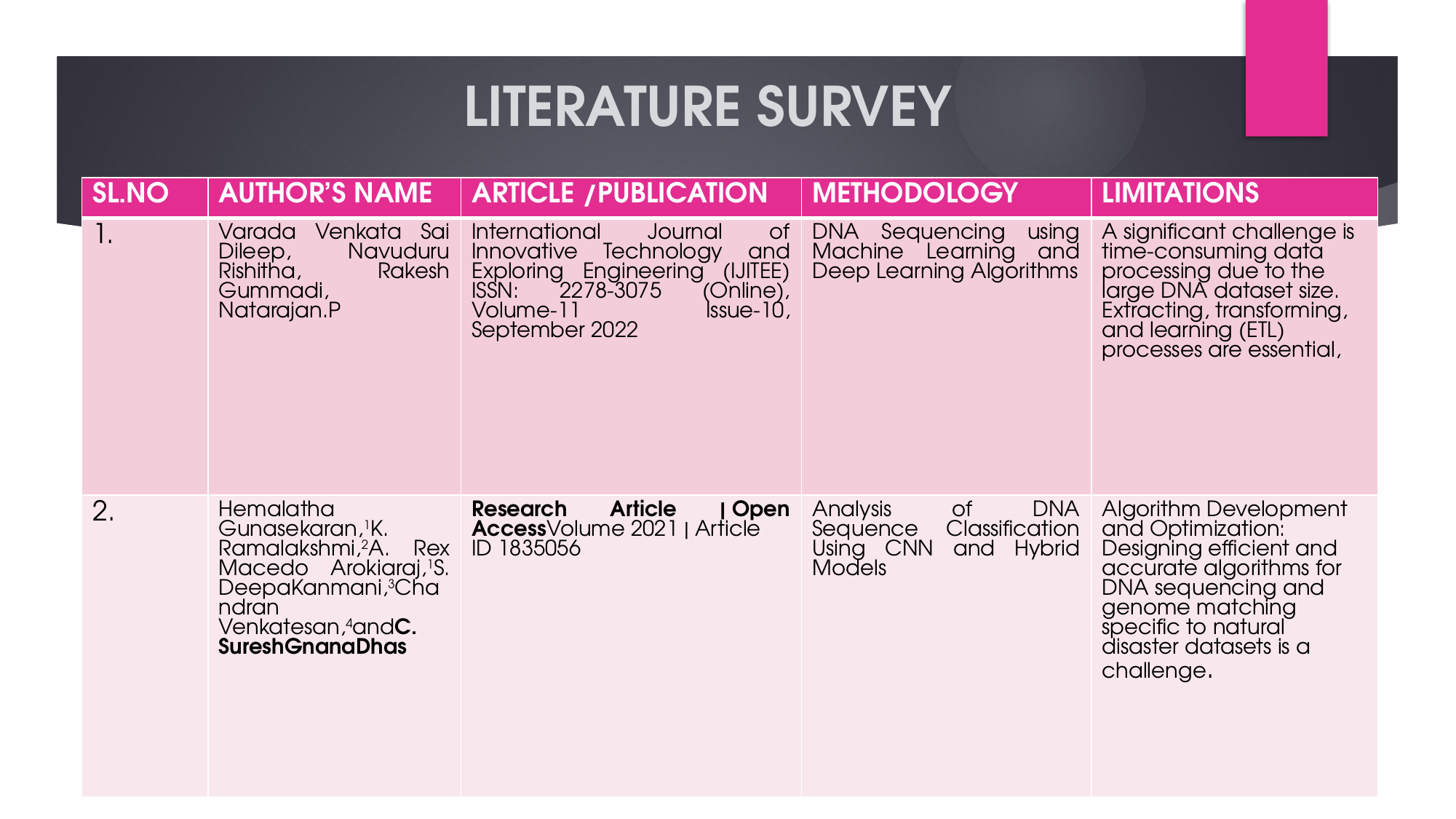

# LITERATURE SURVEY
| SL.NO | AUTHOR’S NAME | ARTICLE /PUBLICATION | METHODOLOGY | LIMITATIONS |
| --- | --- | --- | --- | --- |
| 1. | Varada Venkata Sai Dileep, Navuduru Rishitha, Rakesh Gummadi, Natarajan.P | International Journal of Innovative Technology and Exploring Engineering (IJITEE) ISSN: 2278-3075 (Online), Volume-11 Issue-10, September 2022 | DNA Sequencing using Machine Learning and Deep Learning Algorithms | A significant challenge is time-consuming data processing due to the large DNA dataset size. Extracting, transforming, and learning (ETL) processes are essential, |
| 2. | Hemalatha Gunasekaran,1K. Ramalakshmi,2A. Rex Macedo Arokiaraj,1S. DeepaKanmani,3Chandran Venkatesan,4andC. SureshGnanaDhas | Research Article | Open AccessVolume 2021 | Article ID 1835056 | Analysis of DNA Sequence Classification Using CNN and Hybrid Models | Algorithm Development and Optimization: Designing efficient and accurate algorithms for DNA sequencing and genome matching specific to natural disaster datasets is a challenge. |